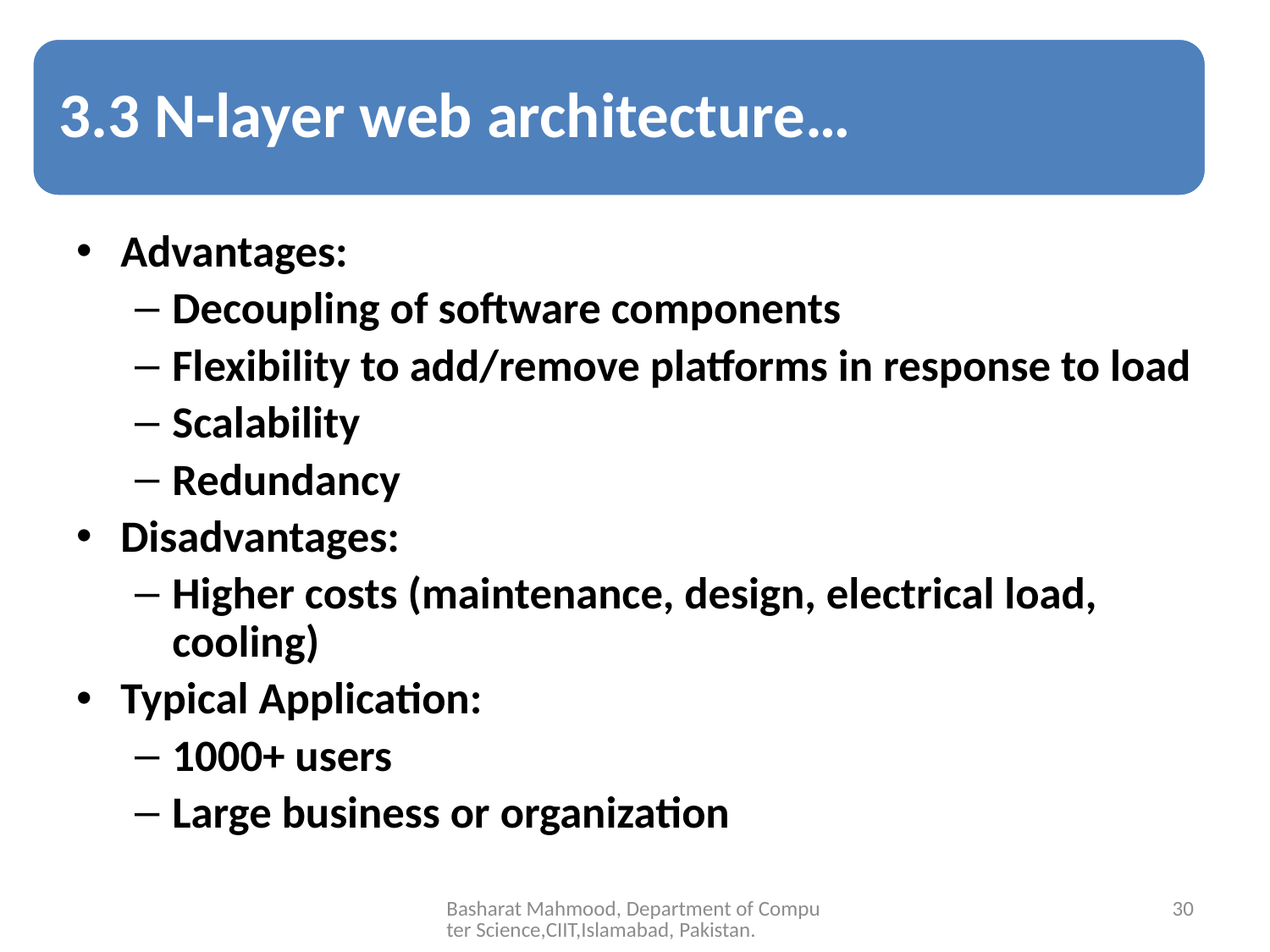

3.3 N-layer web architecture…
Advantages:
Decoupling of software components
Flexibility to add/remove platforms in response to load
Scalability
Redundancy
Disadvantages:
Higher costs (maintenance, design, electrical load, cooling)
Typical Application:
1000+ users
Large business or organization

Basharat Mahmood, Department of Computer Science,CIIT,Islamabad, Pakistan.
30